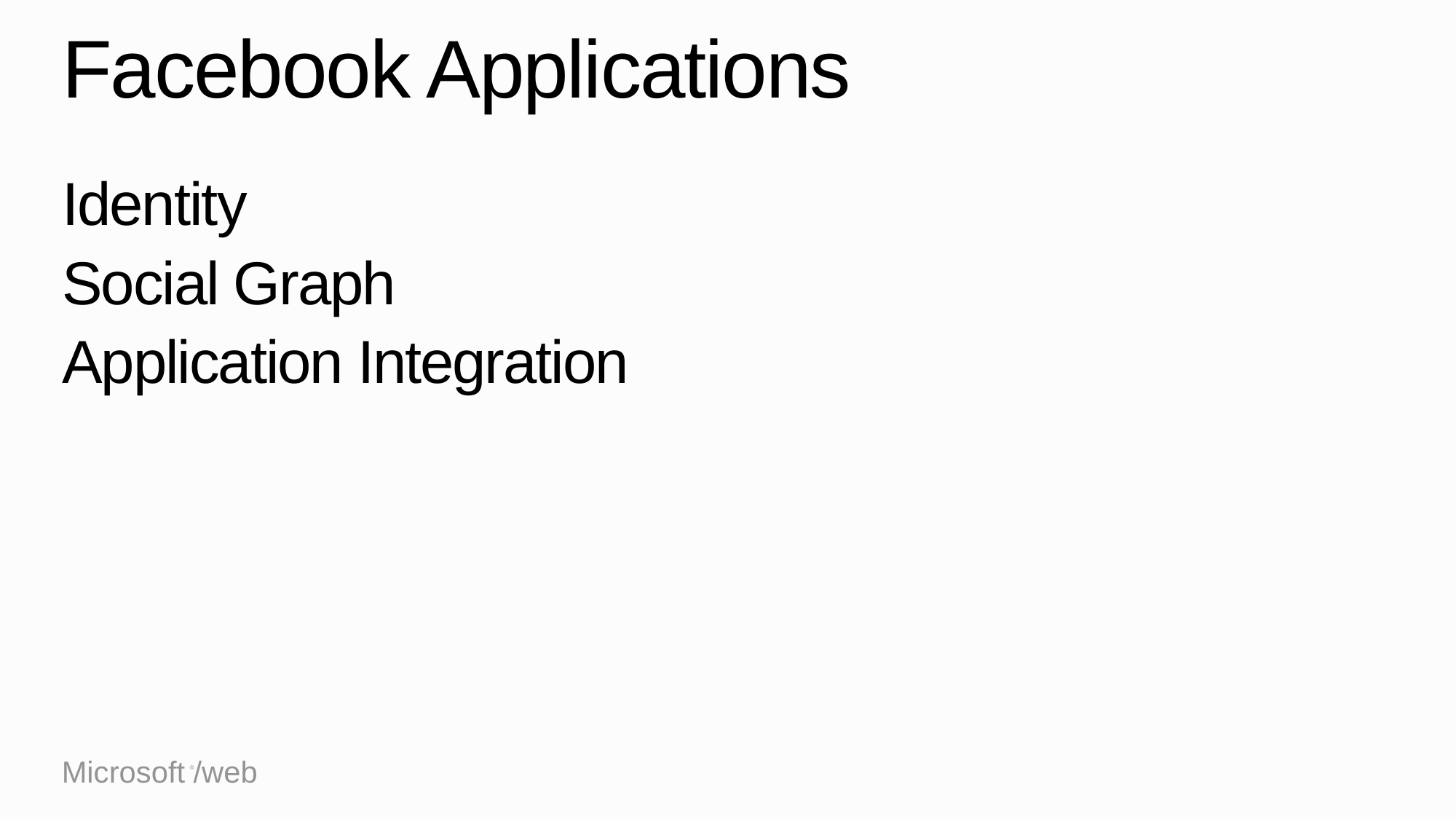

# Facebook Applications
Identity
Social Graph
Application Integration